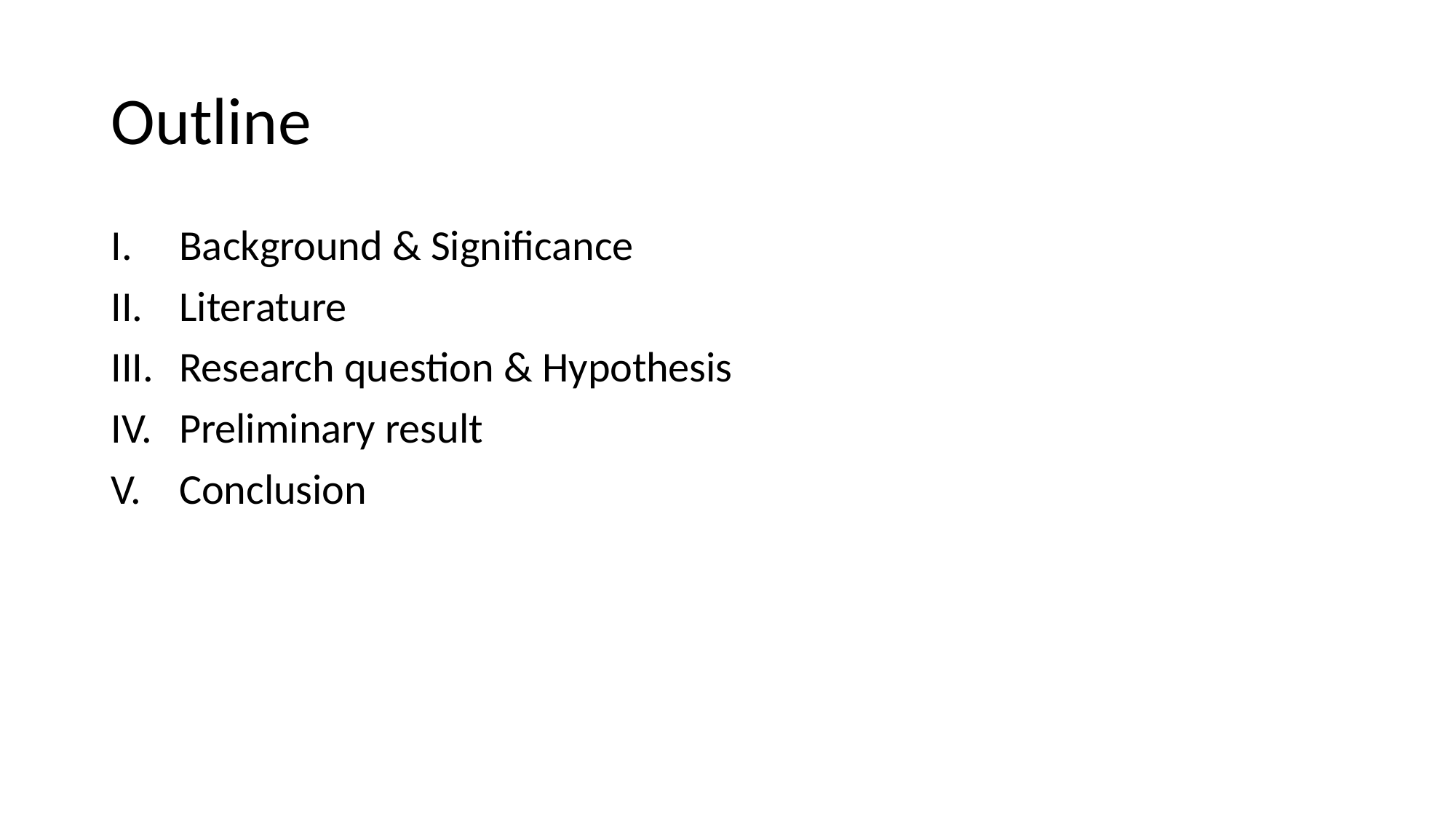

# Outline
Background & Significance
Literature
Research question & Hypothesis
Preliminary result
Conclusion